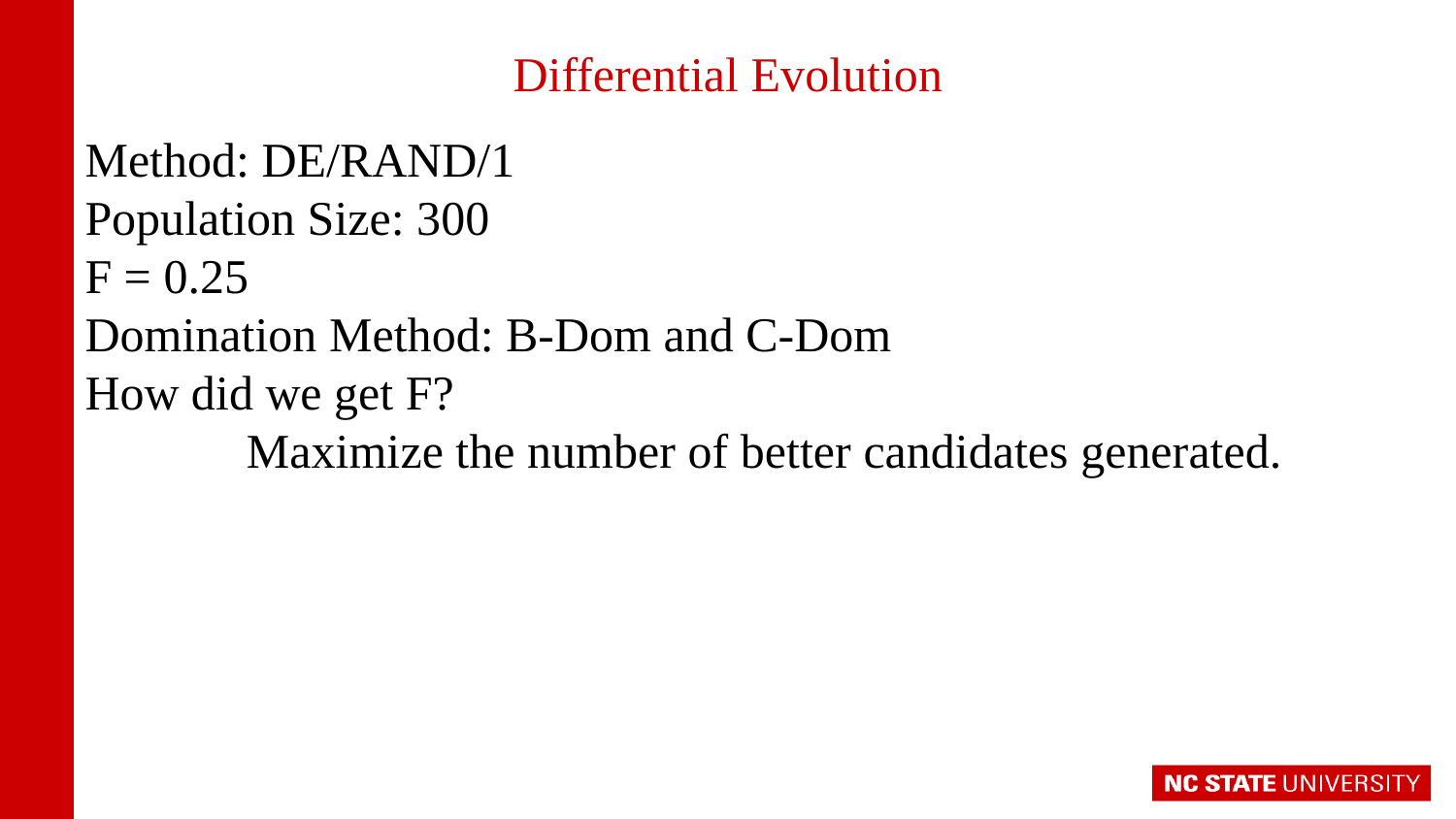

# Differential Evolution
Method: DE/RAND/1
Population Size: 300
F = 0.25
Domination Method: B-Dom and C-Dom
How did we get F?
		Maximize the number of better candidates generated.